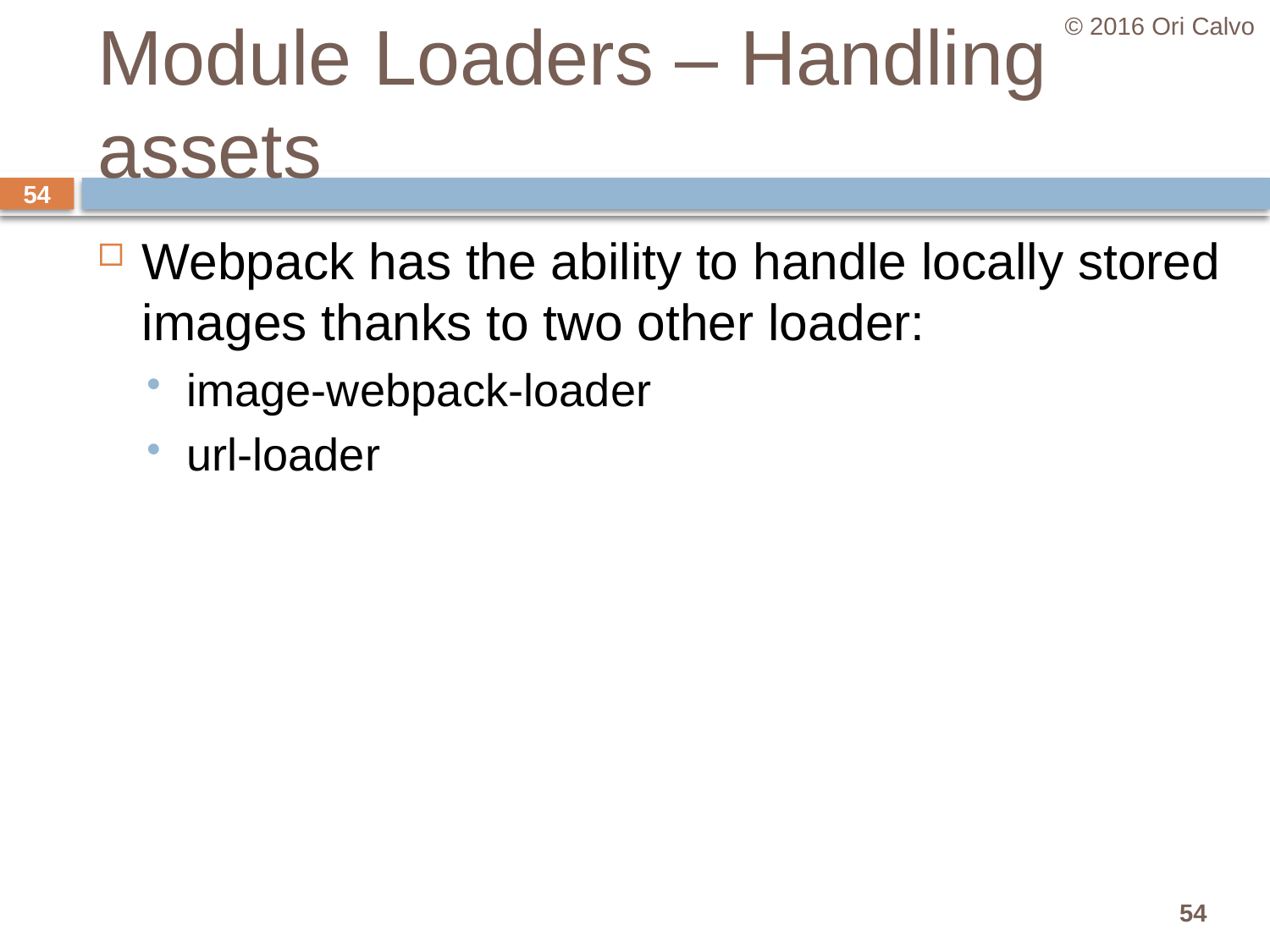

© 2016 Ori Calvo
# Module Loaders – Handling assets
54
Webpack has the ability to handle locally stored images thanks to two other loader:
image-webpack-loader
url-loader